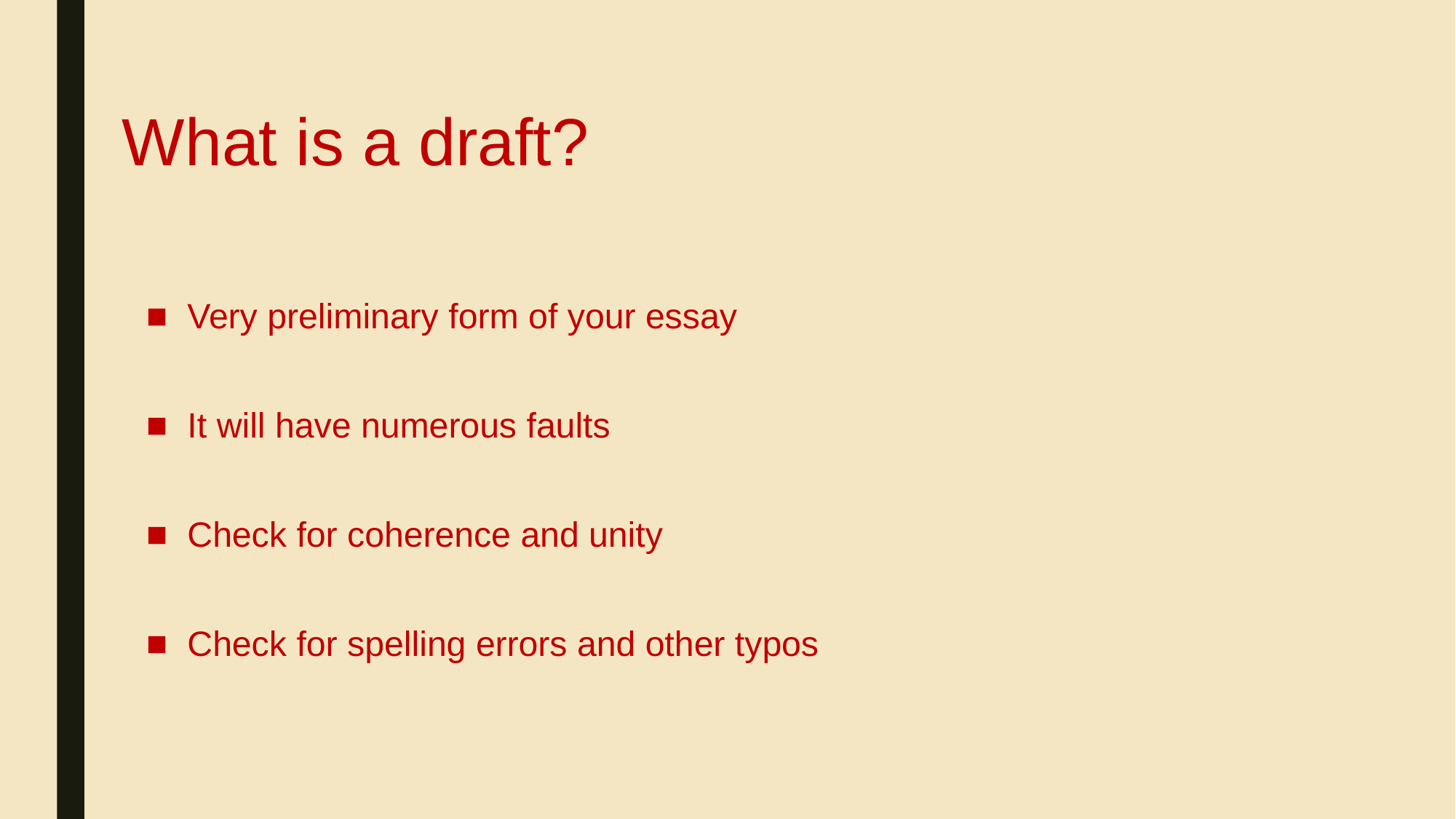

# What is a draft?

Very preliminary form of your essay

It will have numerous faults

Check for coherence and unity

Check for spelling errors and other typos